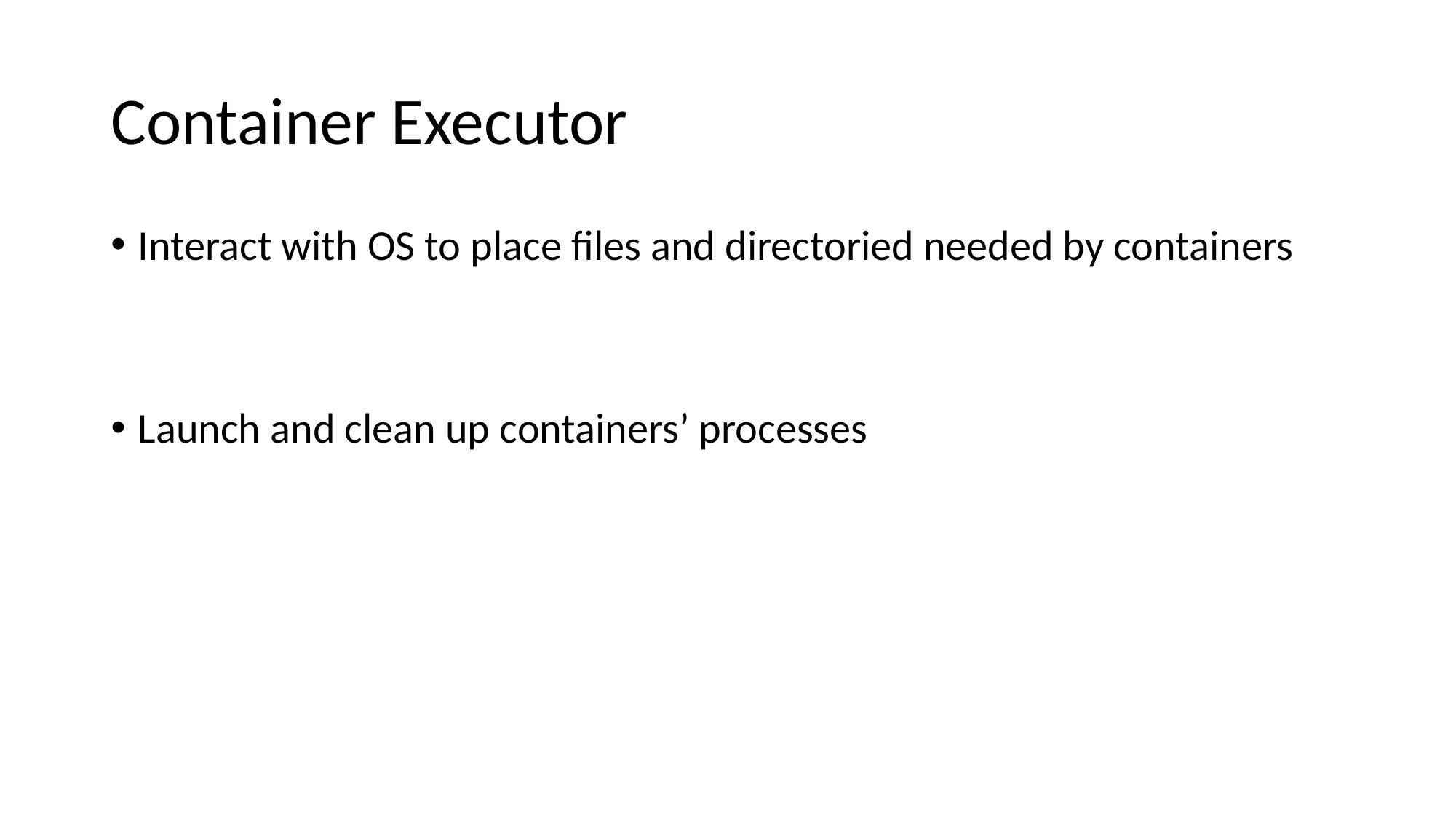

# Container Executor
Interact with OS to place files and directoried needed by containers

Launch and clean up containers’ processes